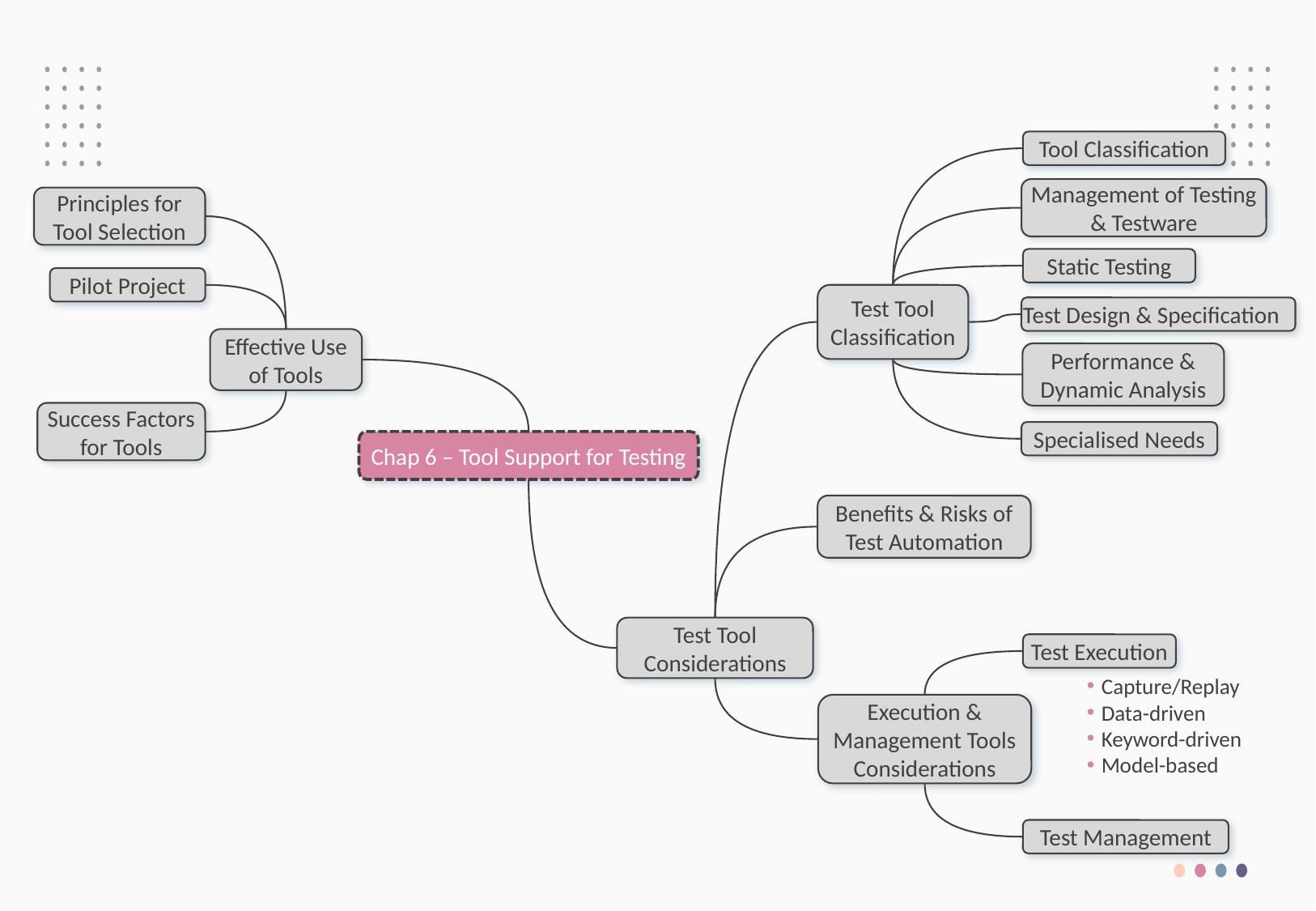

Tool Classification
Management of Testing & Testware
Principles for Tool Selection
Static Testing
Pilot Project
Test Tool Classification
Test Design & Specification
Effective Use of Tools
Performance & Dynamic Analysis
Success Factors for Tools
Specialised Needs
Chap 6 – Tool Support for Testing
Benefits & Risks of Test Automation
Test Tool Considerations
Test Execution
Capture/Replay
Data-driven
Keyword-driven
Model-based
Execution & Management Tools Considerations
Test Management